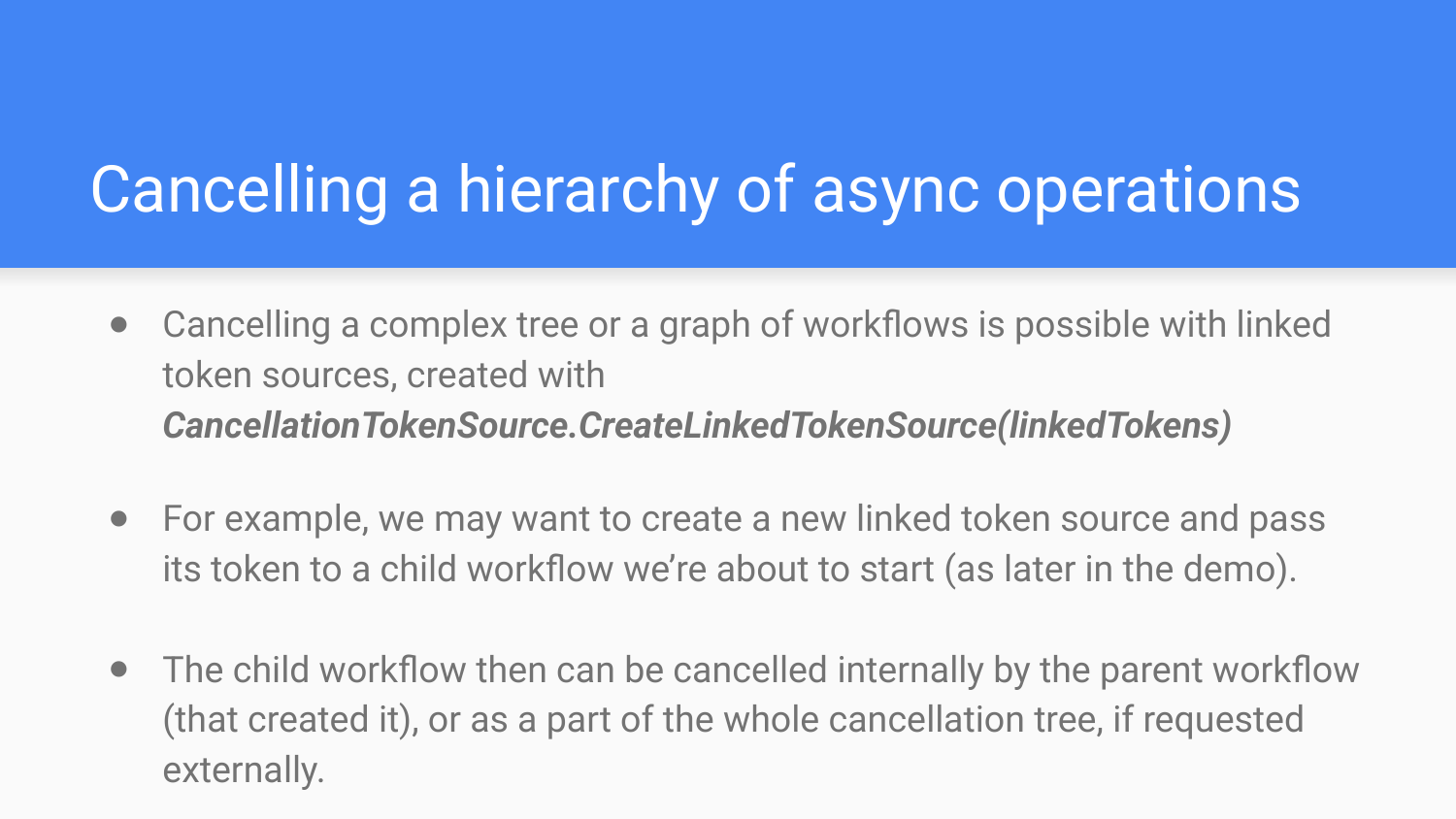

# Cancelling a hierarchy of async operations
Cancelling a complex tree or a graph of workflows is possible with linked token sources, created with CancellationTokenSource.CreateLinkedTokenSource(linkedTokens)
For example, we may want to create a new linked token source and pass its token to a child workflow we’re about to start (as later in the demo).
The child workflow then can be cancelled internally by the parent workflow (that created it), or as a part of the whole cancellation tree, if requested externally.